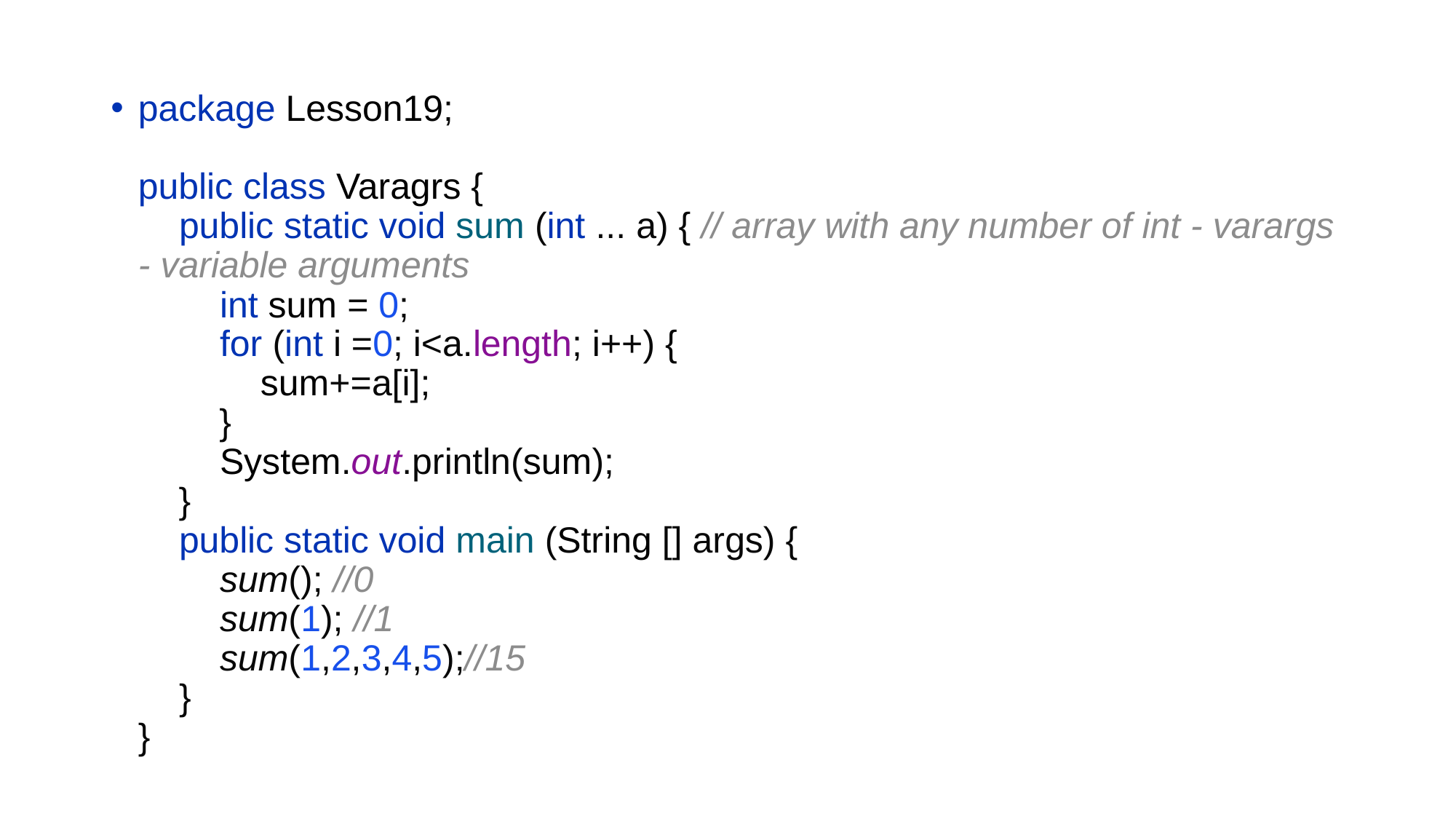

package Lesson19;
public class Varagrs {
    public static void sum (int ... a) { // array with any number of int - varargs - variable arguments
        int sum = 0;
        for (int i =0; i<a.length; i++) {
            sum+=a[i];
        }
        System.out.println(sum);
    }
    public static void main (String [] args) {
        sum(); //0
        sum(1); //1
        sum(1,2,3,4,5);//15
    }
}